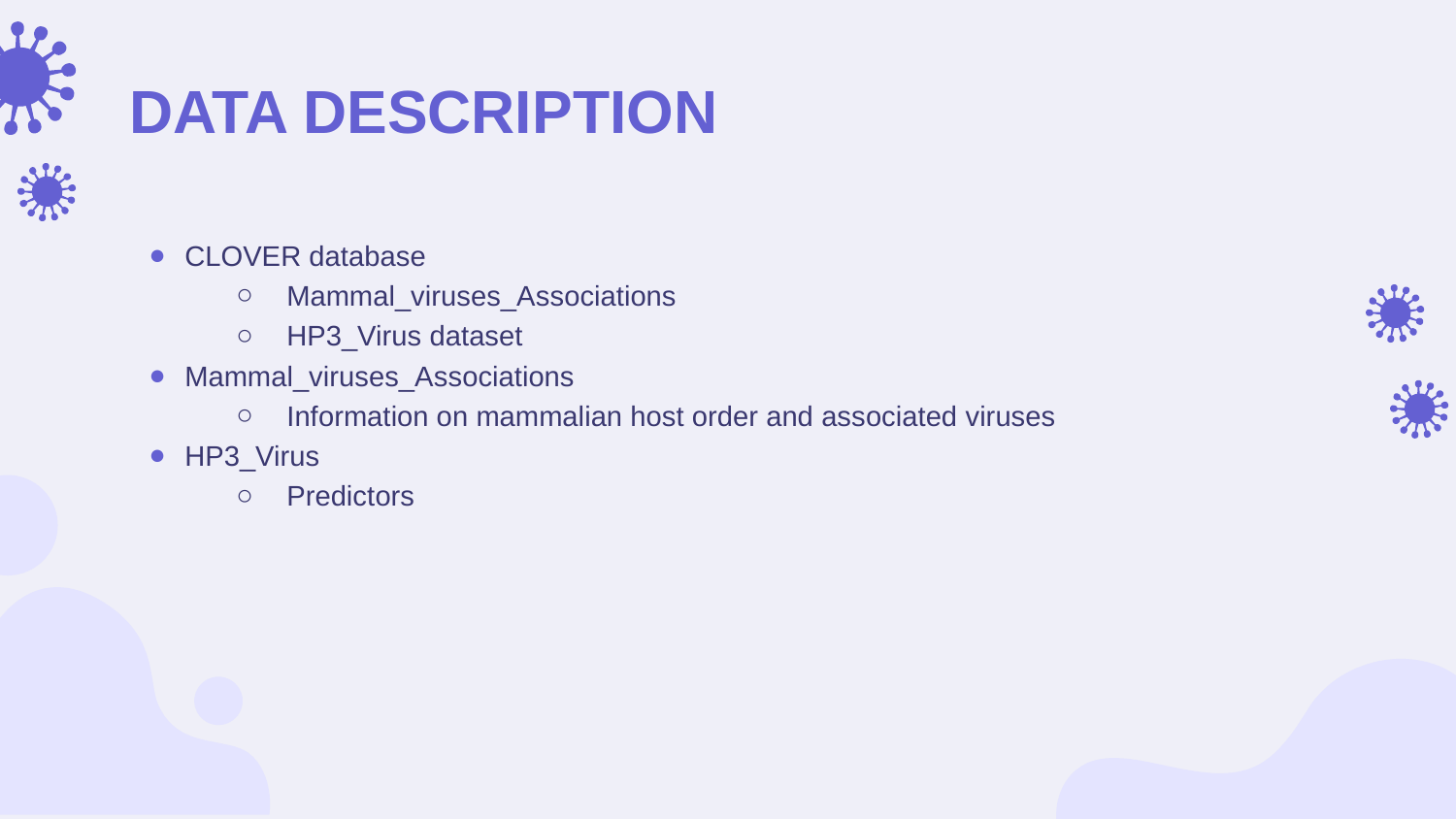

# DATA DESCRIPTION
CLOVER database
Mammal_viruses_Associations
HP3_Virus dataset
Mammal_viruses_Associations
Information on mammalian host order and associated viruses
HP3_Virus
Predictors